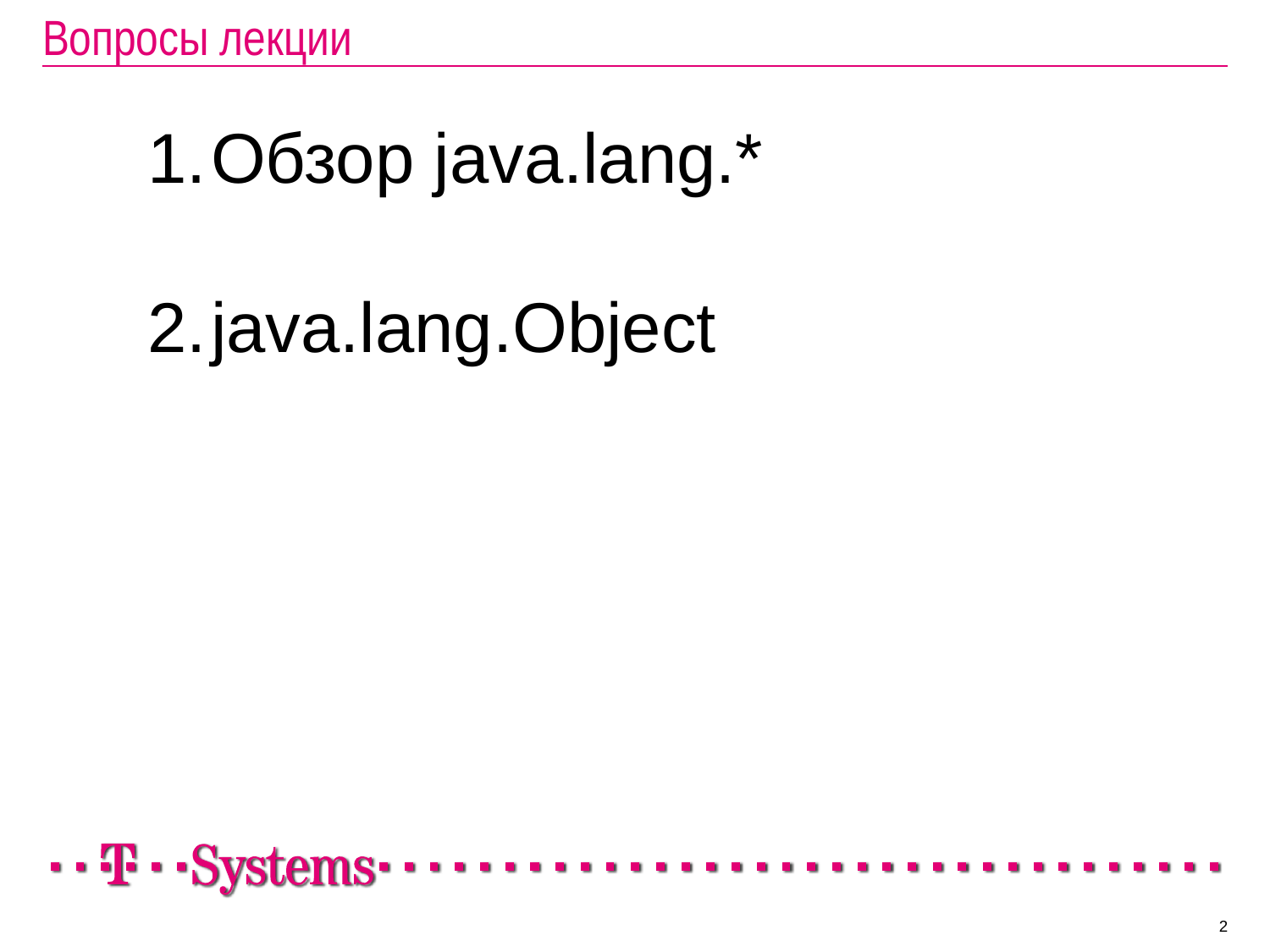

# Вопросы лекции
Обзор java.lang.*

java.lang.Object

2